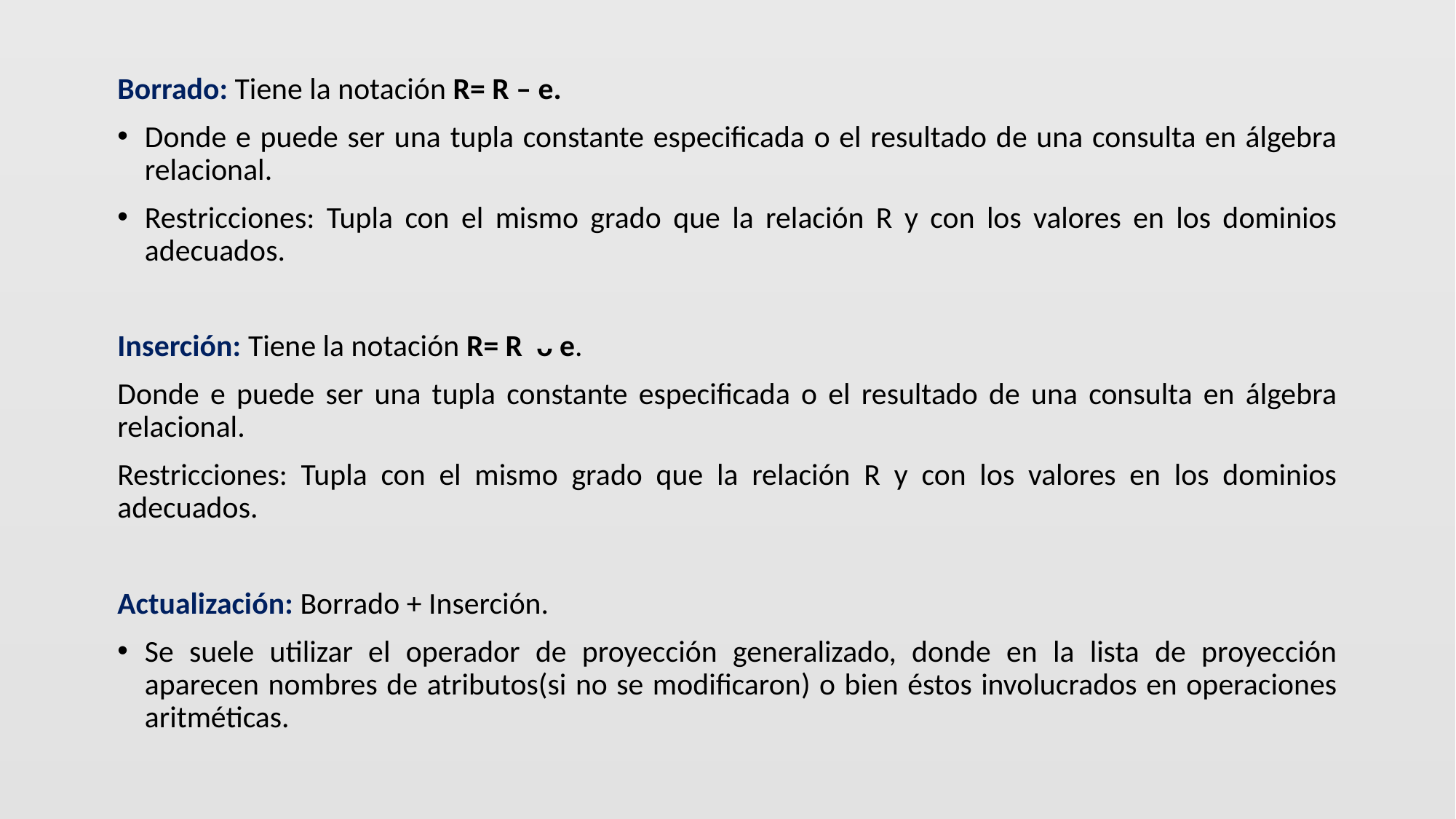

Borrado: Tiene la notación R= R – e.
Donde e puede ser una tupla constante especificada o el resultado de una consulta en álgebra relacional.
Restricciones: Tupla con el mismo grado que la relación R y con los valores en los dominios adecuados.

Inserción: Tiene la notación R= R  ᴗ e.
Donde e puede ser una tupla constante especificada o el resultado de una consulta en álgebra relacional.
Restricciones: Tupla con el mismo grado que la relación R y con los valores en los dominios adecuados.

Actualización: Borrado + Inserción.
Se suele utilizar el operador de proyección generalizado, donde en la lista de proyección aparecen nombres de atributos(si no se modificaron) o bien éstos involucrados en operaciones aritméticas.